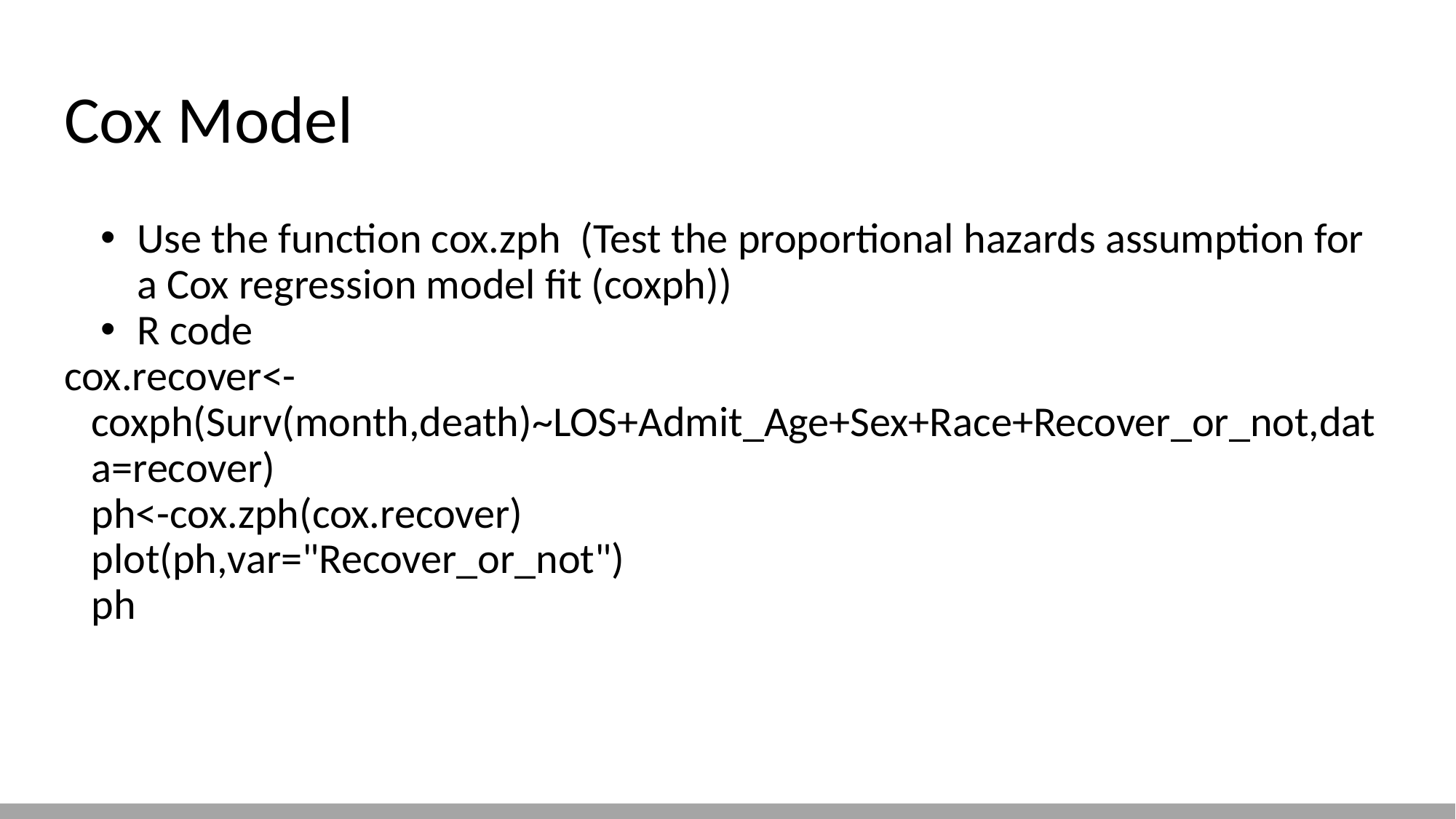

# Cox Model
Use the function cox.zph  (Test the proportional hazards assumption for a Cox regression model fit (coxph))
R code
cox.recover<-coxph(Surv(month,death)~LOS+Admit_Age+Sex+Race+Recover_or_not,data=recover)
ph<-cox.zph(cox.recover)
plot(ph,var="Recover_or_not")
ph